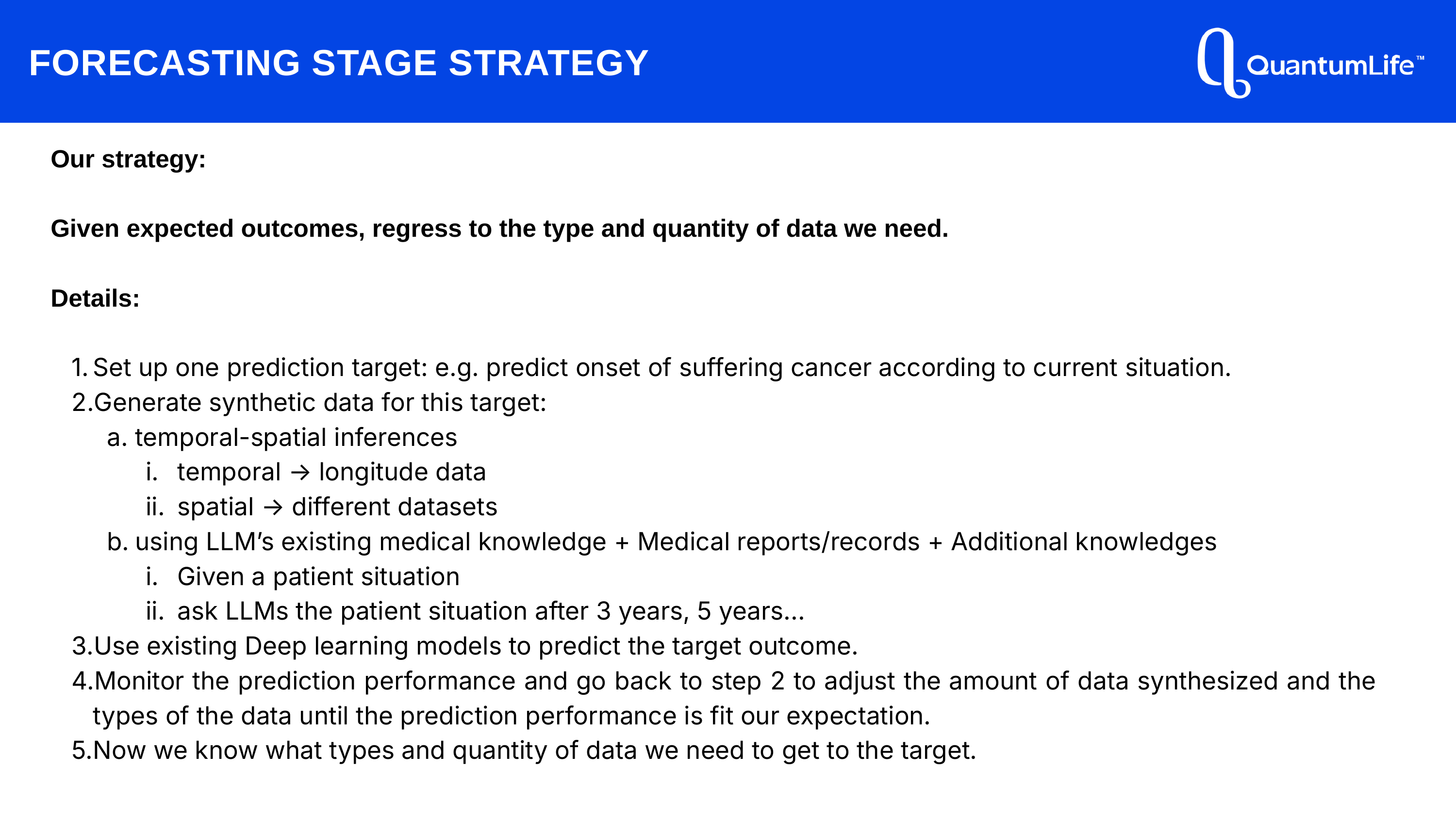

FORECASTING STAGE STRATEGY
Our strategy:

Given expected outcomes, regress to the type and quantity of data we need.

Details:

Set up one prediction target: e.g. predict onset of suffering cancer according to current situation.
Generate synthetic data for this target:
temporal-spatial inferences
temporal -> longitude data
spatial -> different datasets
using LLM’s existing medical knowledge + Medical reports/records + Additional knowledges
Given a patient situation
ask LLMs the patient situation after 3 years, 5 years...
Use existing Deep learning models to predict the target outcome.
Monitor the prediction performance and go back to step 2 to adjust the amount of data synthesized and the types of the data until the prediction performance is fit our expectation.
Now we know what types and quantity of data we need to get to the target.